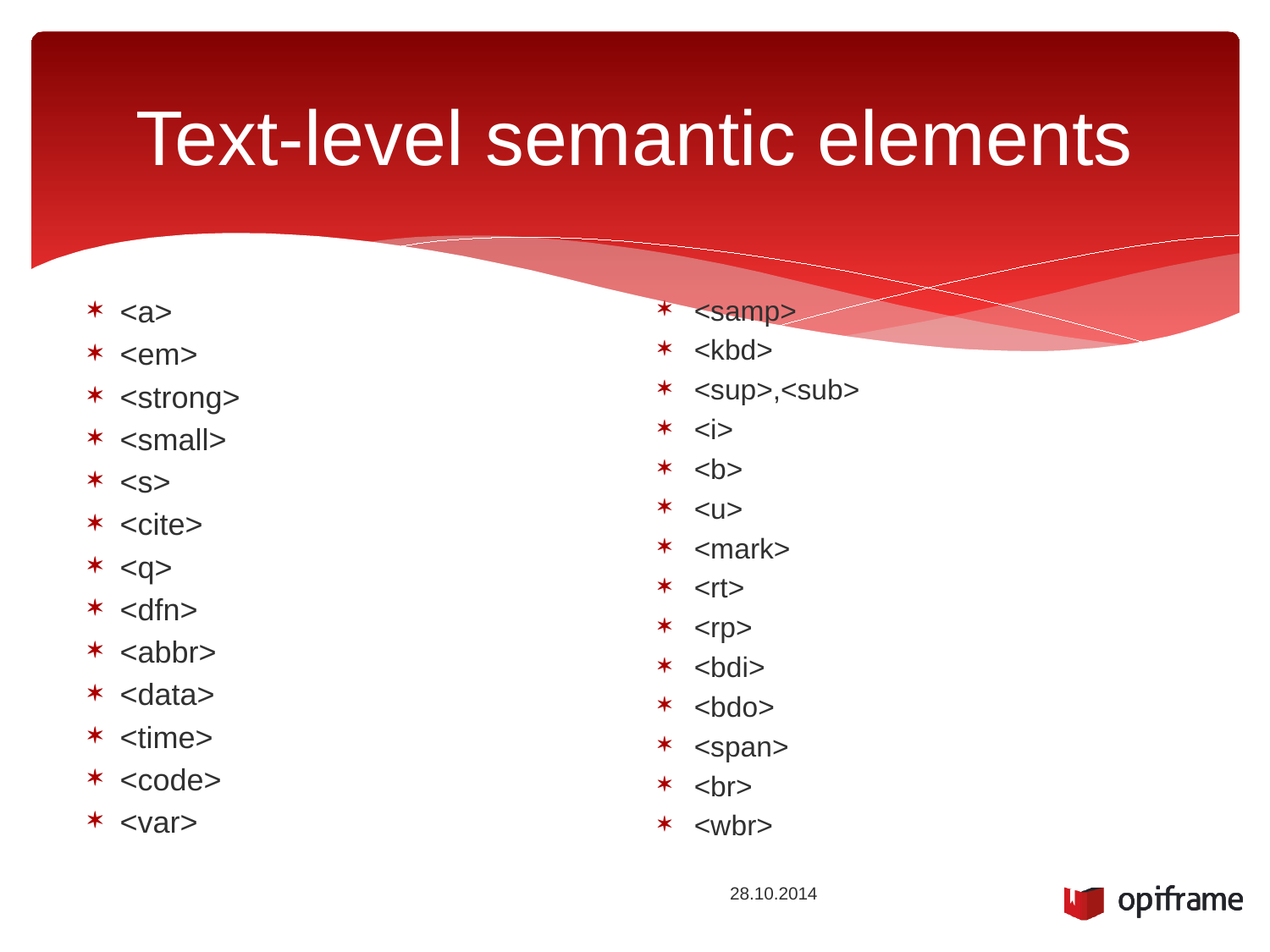

# Text-level semantic elements
<a>
<em>
<strong>
<small>
<s>
<cite>
<q>
<dfn>
<abbr>
<data>
<time>
<code>
<var>

<samp>
<kbd>
<sup>,<sub>
<i>
<b>
<u>
<mark>
<rt>
<rp>
<bdi>
<bdo>
<span>
<br>
<wbr>

28.10.2014